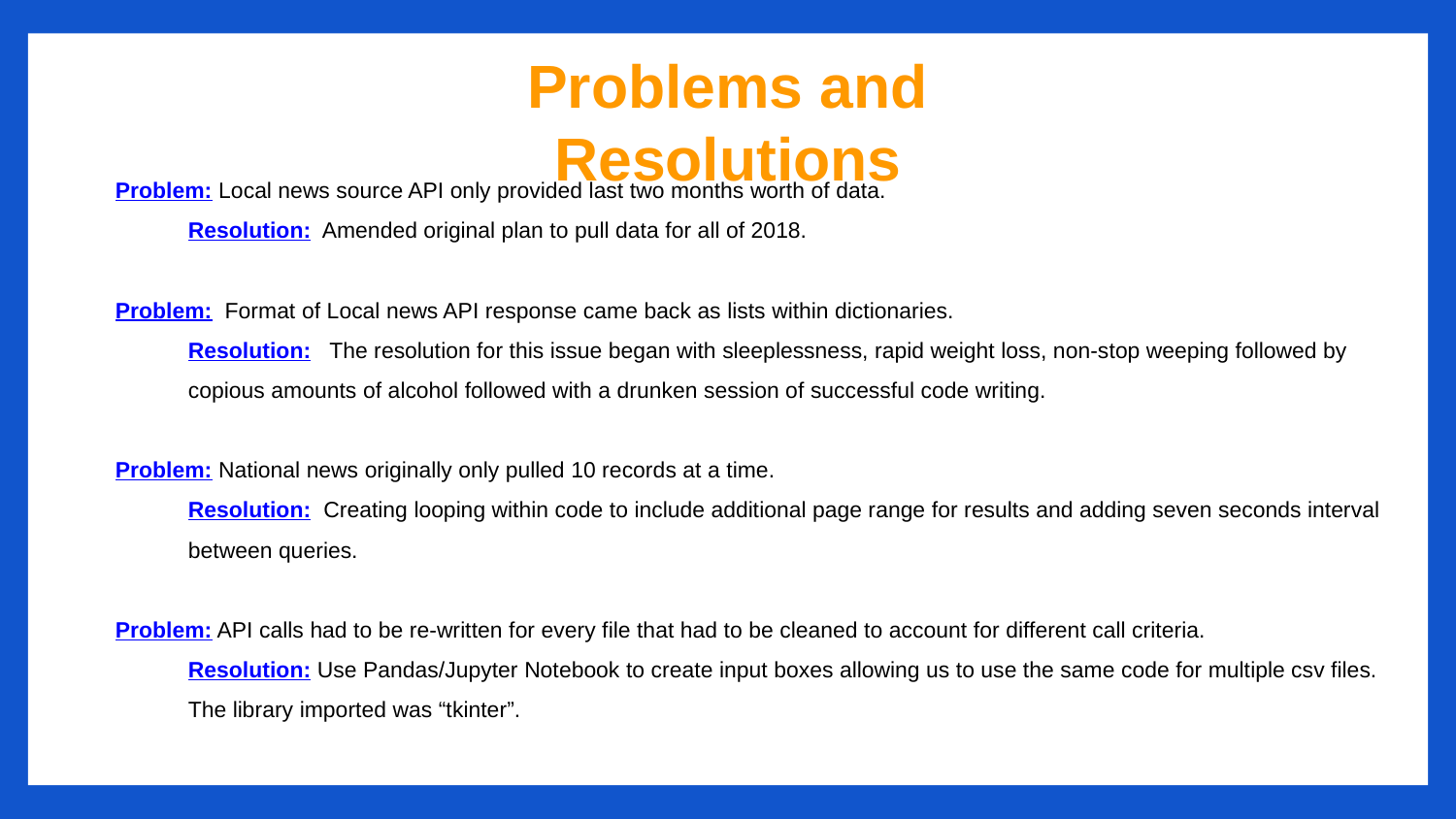

Problem: Local news source API only provided last two months worth of data.
Resolution:  Amended original plan to pull data for all of 2018.

Problem:  Format of Local news API response came back as lists within dictionaries.
Resolution:   The resolution for this issue began with sleeplessness, rapid weight loss, non-stop weeping followed by copious amounts of alcohol followed with a drunken session of successful code writing.

Problem: National news originally only pulled 10 records at a time.
Resolution:  Creating looping within code to include additional page range for results and adding seven seconds interval between queries.

Problem: API calls had to be re-written for every file that had to be cleaned to account for different call criteria.
Resolution: Use Pandas/Jupyter Notebook to create input boxes allowing us to use the same code for multiple csv files. The library imported was “tkinter”.
Problems and Resolutions